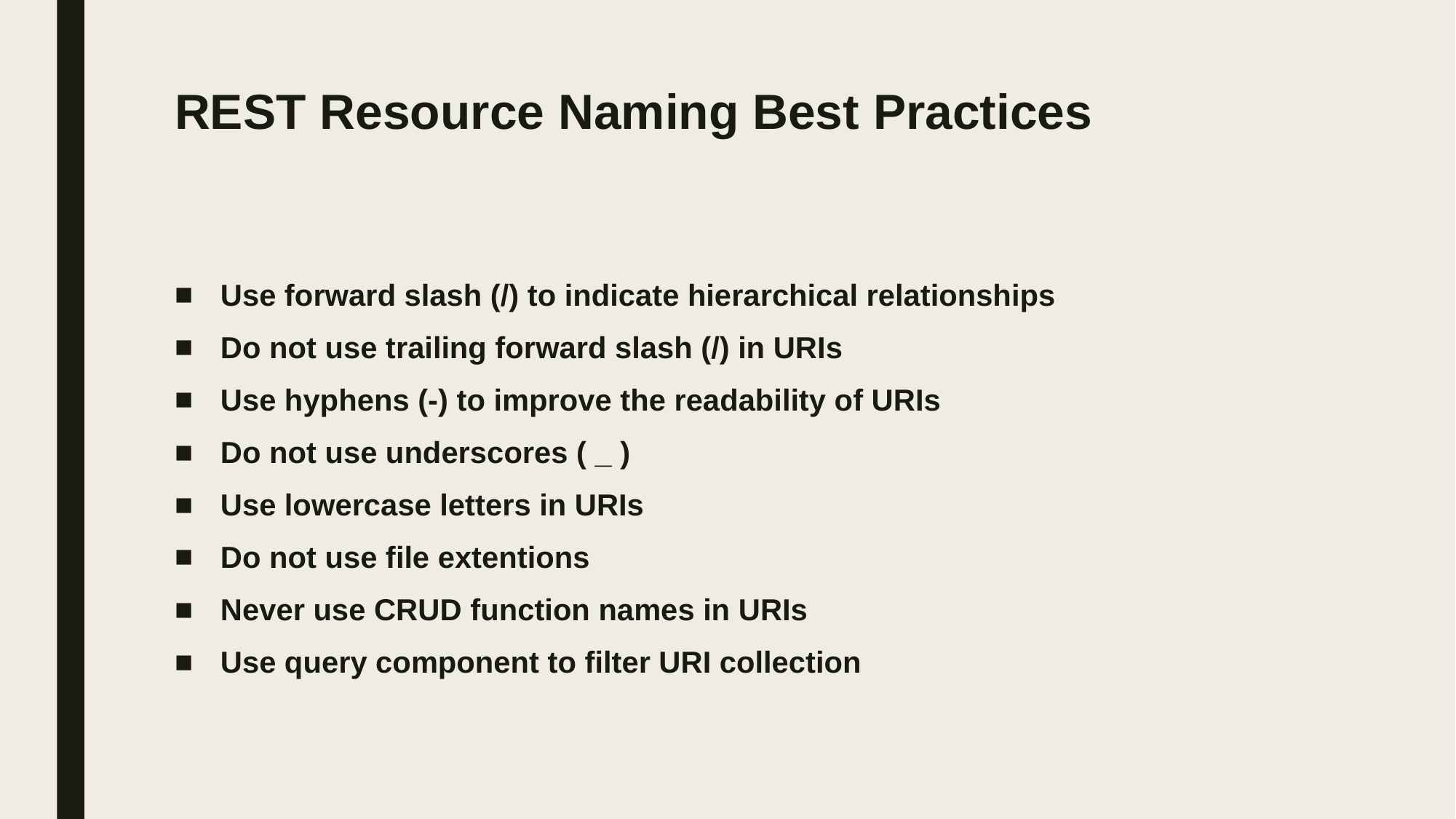

# REST Resource Naming Best Practices
Use forward slash (/) to indicate hierarchical relationships
Do not use trailing forward slash (/) in URIs
Use hyphens (-) to improve the readability of URIs
Do not use underscores ( _ )
Use lowercase letters in URIs
Do not use file extentions
Never use CRUD function names in URIs
Use query component to filter URI collection